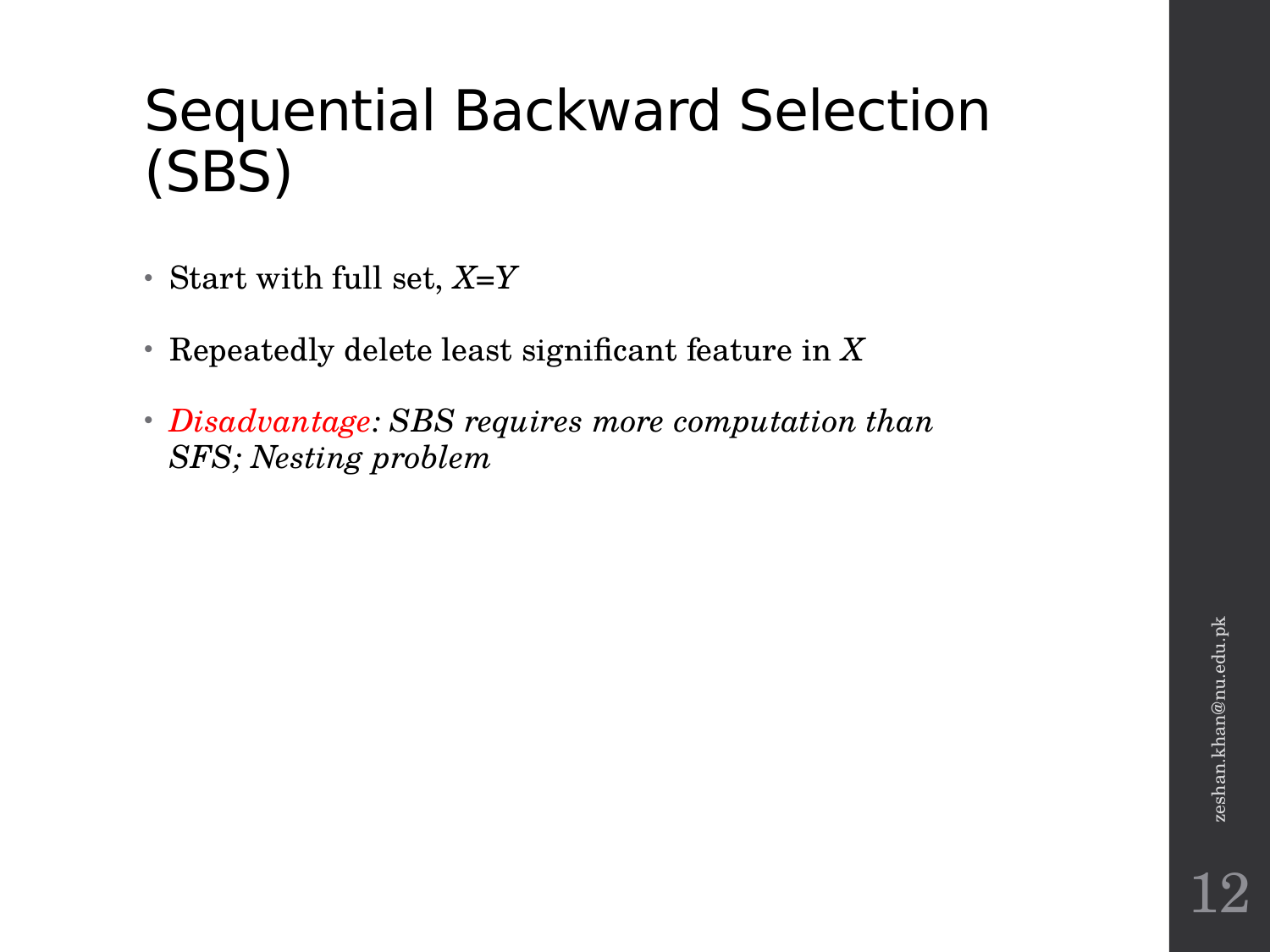

# Sequential Backward Selection (SBS)
Start with full set, X=Y
Repeatedly delete least significant feature in X
Disadvantage: SBS requires more computation than SFS; Nesting problem
zeshan.khan@nu.edu.pk
12